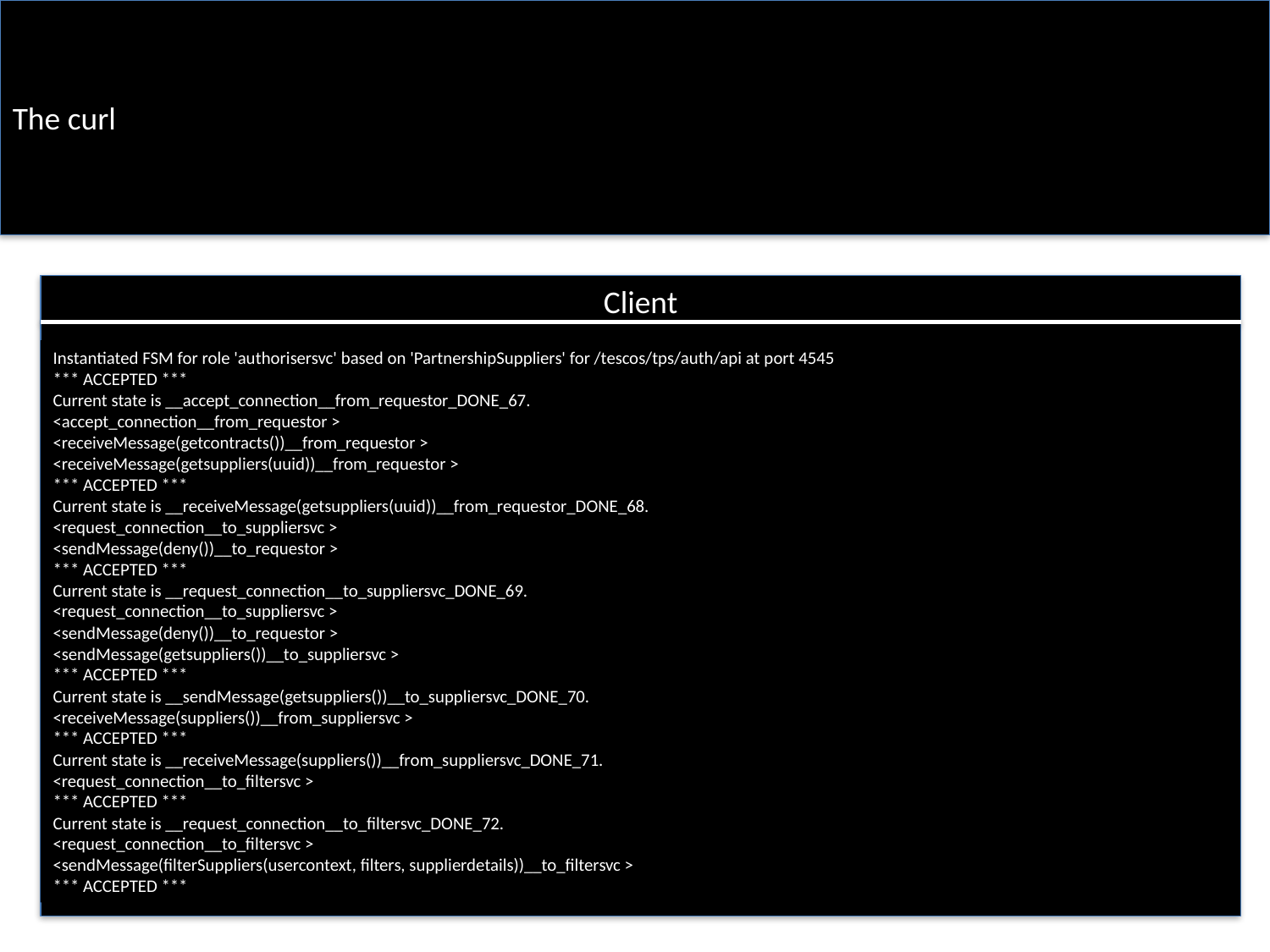

The curl
Client
Instantiated FSM for role 'authorisersvc' based on 'PartnershipSuppliers' for /tescos/tps/auth/api at port 4545
*** ACCEPTED ***
Current state is __accept_connection__from_requestor_DONE_67.
<accept_connection__from_requestor >
<receiveMessage(getcontracts())__from_requestor >
<receiveMessage(getsuppliers(uuid))__from_requestor >
*** ACCEPTED ***
Current state is __receiveMessage(getsuppliers(uuid))__from_requestor_DONE_68.
<request_connection__to_suppliersvc >
<sendMessage(deny())__to_requestor >
*** ACCEPTED ***
Current state is __request_connection__to_suppliersvc_DONE_69.
<request_connection__to_suppliersvc >
<sendMessage(deny())__to_requestor >
<sendMessage(getsuppliers())__to_suppliersvc >
*** ACCEPTED ***
Current state is __sendMessage(getsuppliers())__to_suppliersvc_DONE_70.
<receiveMessage(suppliers())__from_suppliersvc >
*** ACCEPTED ***
Current state is __receiveMessage(suppliers())__from_suppliersvc_DONE_71.
<request_connection__to_filtersvc >
*** ACCEPTED ***
Current state is __request_connection__to_filtersvc_DONE_72.
<request_connection__to_filtersvc >
<sendMessage(filterSuppliers(usercontext, filters, supplierdetails))__to_filtersvc >
*** ACCEPTED ***